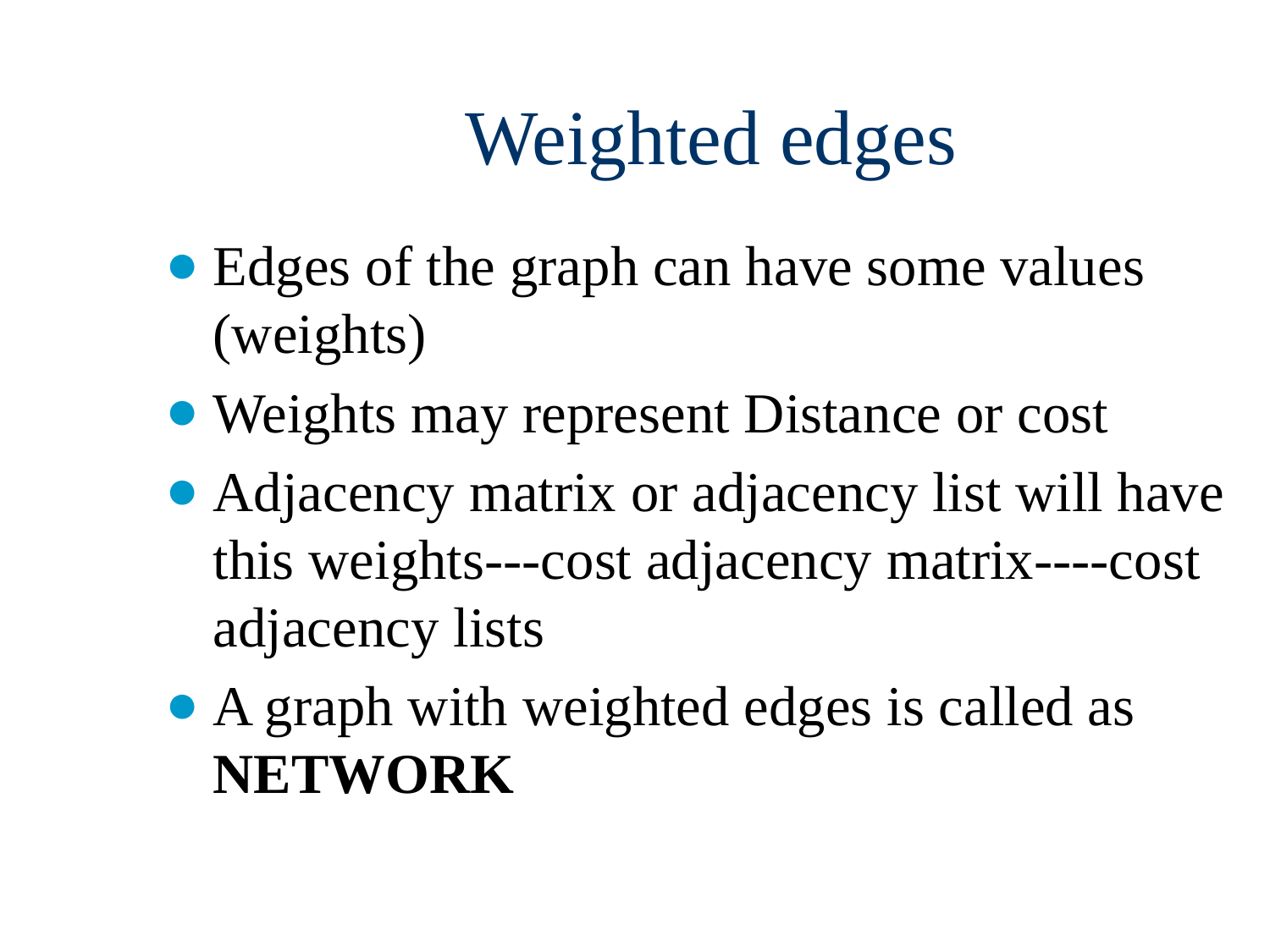

Weighted edges
Edges of the graph can have some values (weights)
Weights may represent Distance or cost
Adjacency matrix or adjacency list will have this weights---cost adjacency matrix----cost adjacency lists
A graph with weighted edges is called as NETWORK